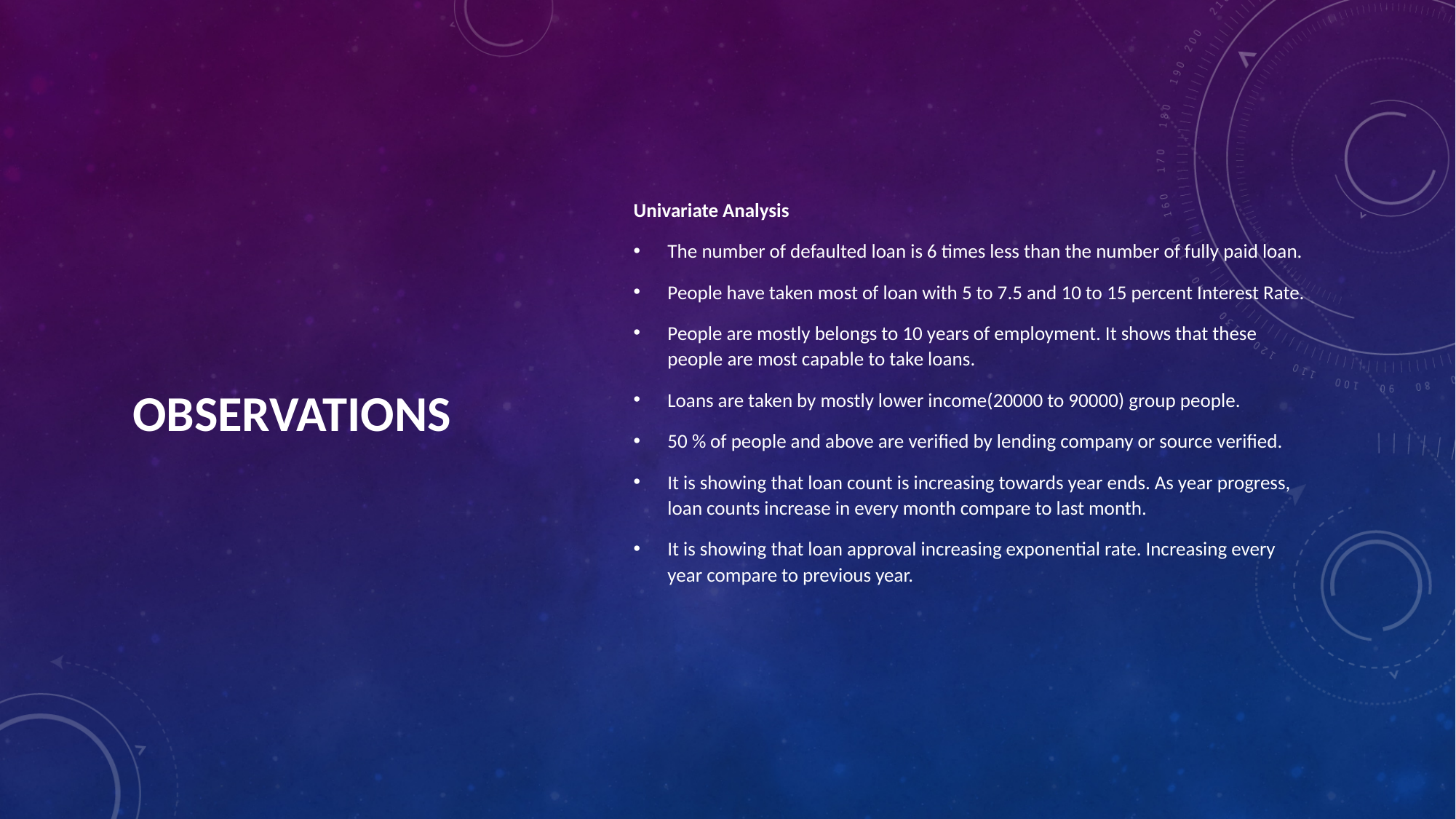

# Observations
Univariate Analysis
The number of defaulted loan is 6 times less than the number of fully paid loan.
People have taken most of loan with 5 to 7.5 and 10 to 15 percent Interest Rate.
People are mostly belongs to 10 years of employment. It shows that these people are most capable to take loans.
Loans are taken by mostly lower income(20000 to 90000) group people.
50 % of people and above are verified by lending company or source verified.
It is showing that loan count is increasing towards year ends. As year progress, loan counts increase in every month compare to last month.
It is showing that loan approval increasing exponential rate. Increasing every year compare to previous year.